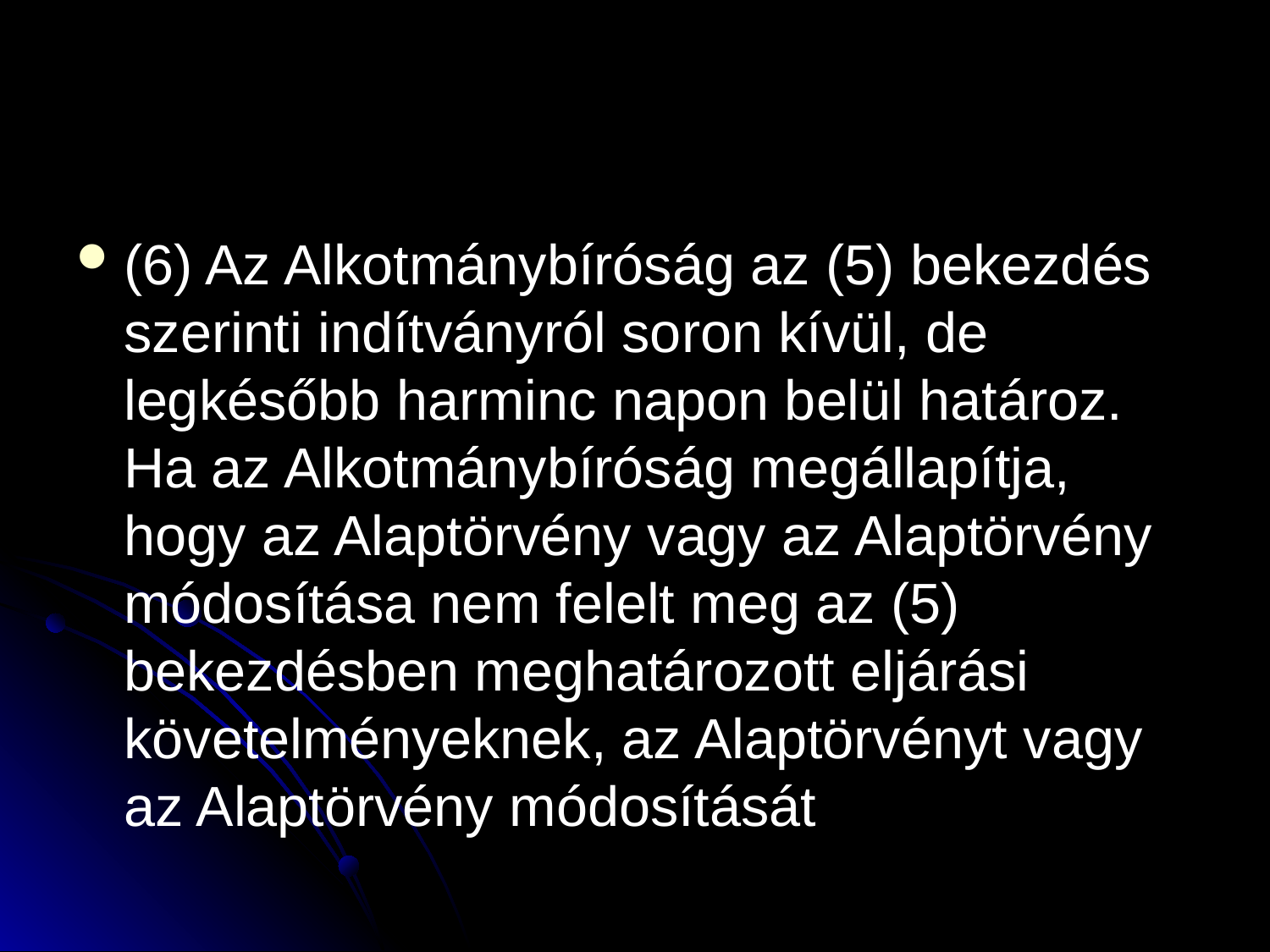

#
(6) Az Alkotmánybíróság az (5) bekezdés szerinti indítványról soron kívül, de legkésőbb harminc napon belül határoz. Ha az Alkotmánybíróság megállapítja, hogy az Alaptörvény vagy az Alaptörvény módosítása nem felelt meg az (5) bekezdésben meghatározott eljárási követelményeknek, az Alaptörvényt vagy az Alaptörvény módosítását